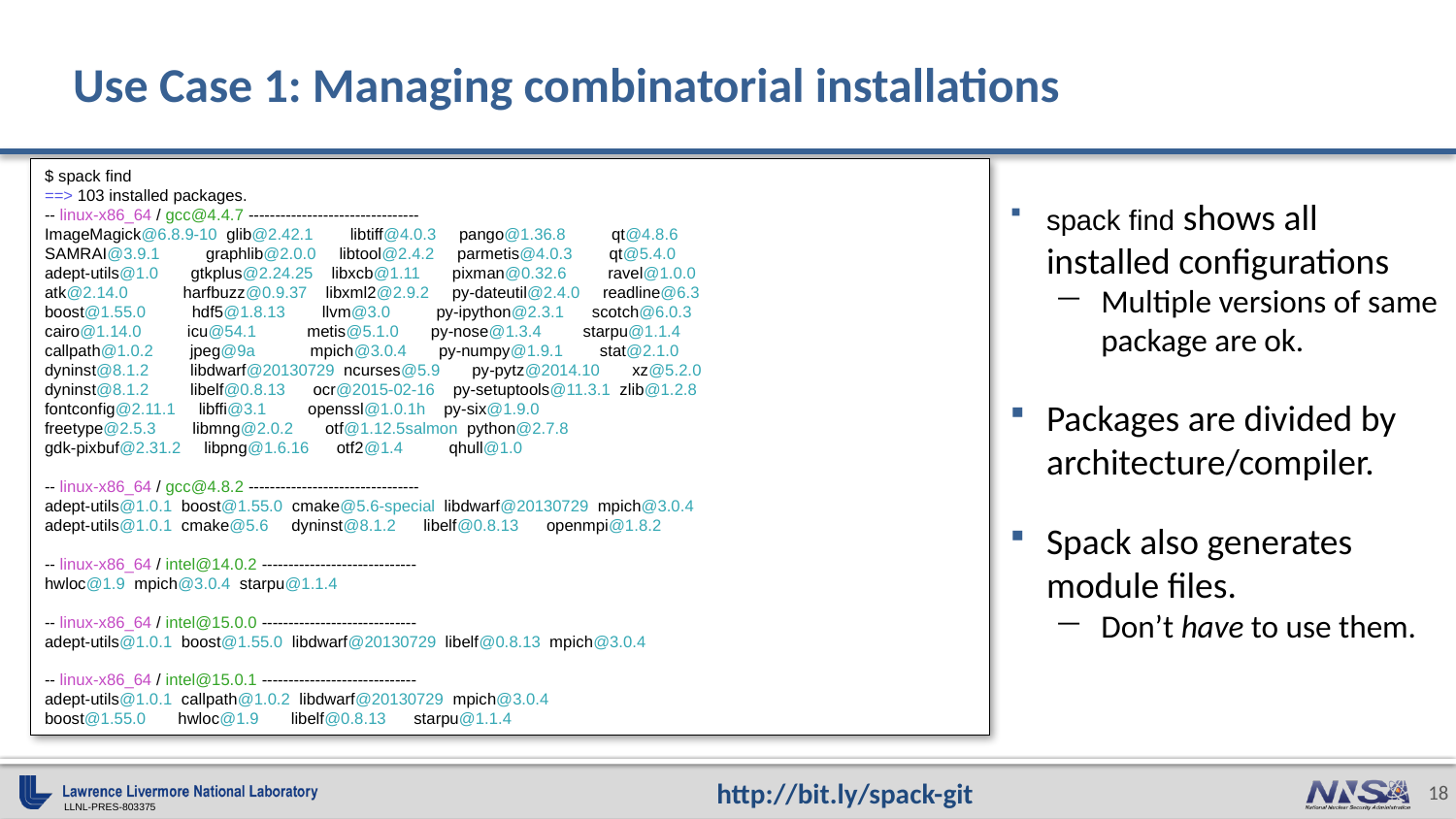

# Use Case 1: Managing combinatorial installations
$ spack find
==> 103 installed packages.
-- linux-x86_64 / gcc@4.4.7 --------------------------------
ImageMagick@6.8.9-10  glib@2.42.1        libtiff@4.0.3     pango@1.36.8          qt@4.8.6
SAMRAI@3.9.1          graphlib@2.0.0     libtool@2.4.2     parmetis@4.0.3        qt@5.4.0
adept-utils@1.0       gtkplus@2.24.25    libxcb@1.11       pixman@0.32.6         ravel@1.0.0
atk@2.14.0            harfbuzz@0.9.37    libxml2@2.9.2     py-dateutil@2.4.0     readline@6.3
boost@1.55.0          hdf5@1.8.13        llvm@3.0          py-ipython@2.3.1      scotch@6.0.3
cairo@1.14.0          icu@54.1           metis@5.1.0       py-nose@1.3.4         starpu@1.1.4
callpath@1.0.2        jpeg@9a            mpich@3.0.4       py-numpy@1.9.1        stat@2.1.0
dyninst@8.1.2         libdwarf@20130729  ncurses@5.9       py-pytz@2014.10       xz@5.2.0
dyninst@8.1.2         libelf@0.8.13      ocr@2015-02-16    py-setuptools@11.3.1  zlib@1.2.8
fontconfig@2.11.1     libffi@3.1         openssl@1.0.1h    py-six@1.9.0
freetype@2.5.3        libmng@2.0.2       otf@1.12.5salmon  python@2.7.8
gdk-pixbuf@2.31.2     libpng@1.6.16      otf2@1.4          qhull@1.0

-- linux-x86_64 / gcc@4.8.2 --------------------------------
adept-utils@1.0.1  boost@1.55.0  cmake@5.6-special  libdwarf@20130729  mpich@3.0.4
adept-utils@1.0.1  cmake@5.6     dyninst@8.1.2      libelf@0.8.13      openmpi@1.8.2

-- linux-x86_64 / intel@14.0.2 -----------------------------
hwloc@1.9  mpich@3.0.4  starpu@1.1.4

-- linux-x86_64 / intel@15.0.0 -----------------------------
adept-utils@1.0.1  boost@1.55.0  libdwarf@20130729  libelf@0.8.13  mpich@3.0.4

-- linux-x86_64 / intel@15.0.1 -----------------------------
adept-utils@1.0.1  callpath@1.0.2  libdwarf@20130729  mpich@3.0.4
boost@1.55.0       hwloc@1.9       libelf@0.8.13      starpu@1.1.4
spack find shows all installed configurations
Multiple versions of same package are ok.
Packages are divided by architecture/compiler.
Spack also generates module files.
Don’t have to use them.